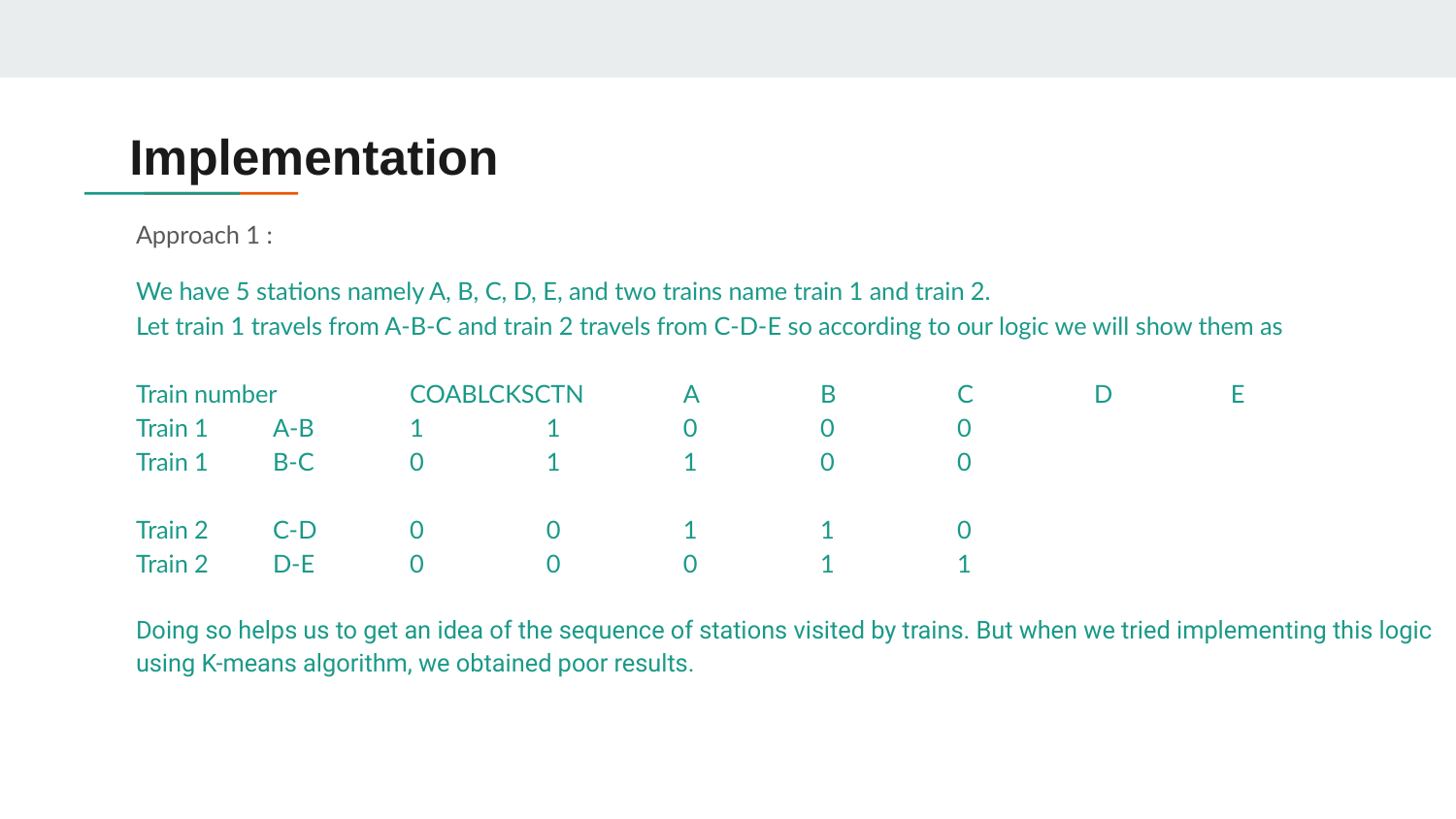

# Implementation
Approach 1 :
We have 5 stations namely A, B, C, D, E, and two trains name train 1 and train 2.
Let train 1 travels from A-B-C and train 2 travels from C-D-E so according to our logic we will show them as

Train number		COABLCKSCTN	A	B	C	D	E
Train 1				A-B		1	1	0	0	0
Train 1				B-C		0	1	1	0	0

Train 2				C-D		0	0	1	1	0
Train 2				D-E		0	0	0	1	1

Doing so helps us to get an idea of the sequence of stations visited by trains. But when we tried implementing this logic using K-means algorithm, we obtained poor results.